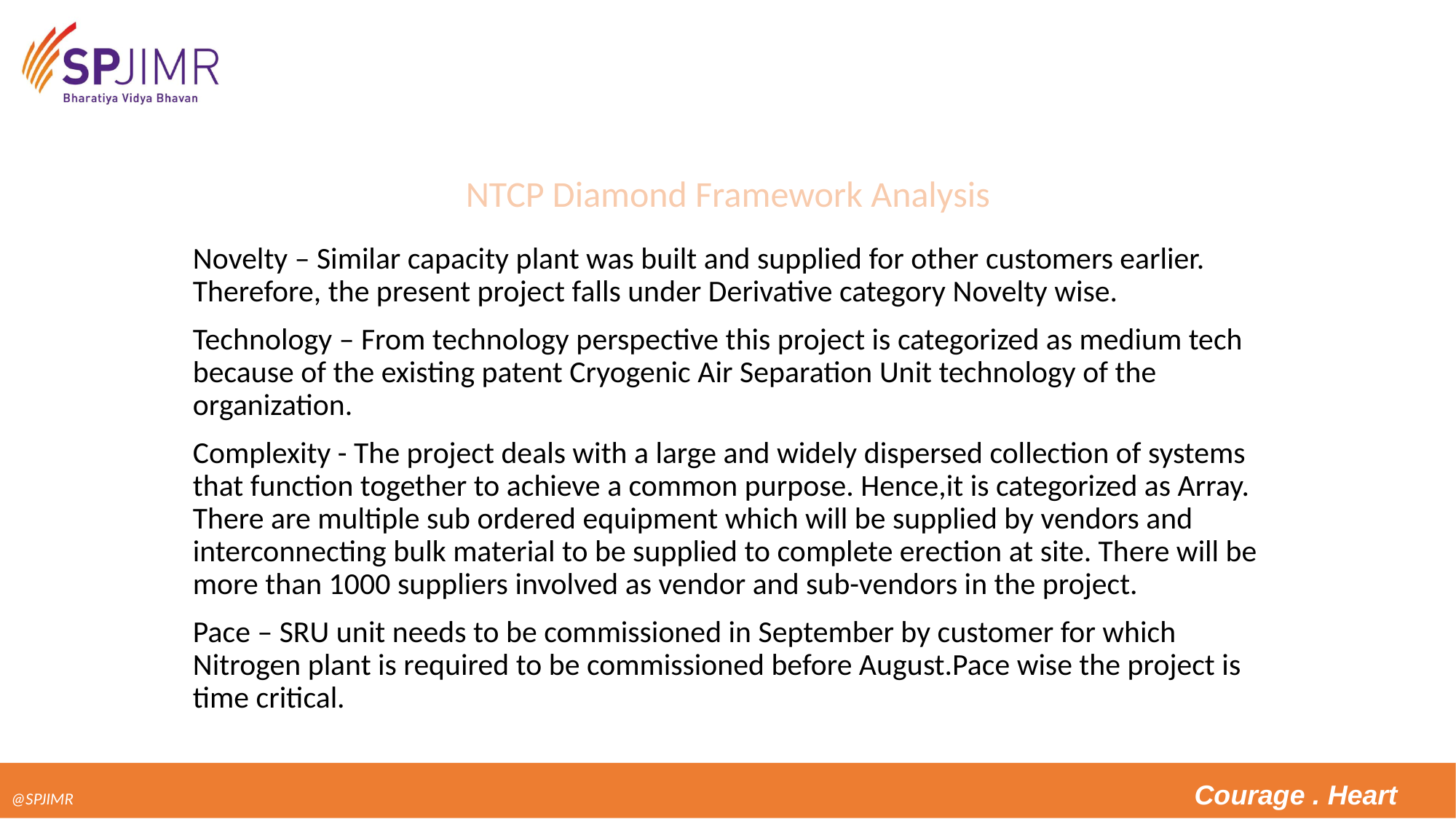

# NTCP Diamond Framework Analysis
Novelty – Similar capacity plant was built and supplied for other customers earlier. Therefore, the present project falls under Derivative category Novelty wise.
Technology – From technology perspective this project is categorized as medium tech because of the existing patent Cryogenic Air Separation Unit technology of the organization.
Complexity - The project deals with a large and widely dispersed collection of systems that function together to achieve a common purpose. Hence,it is categorized as Array. There are multiple sub ordered equipment which will be supplied by vendors and interconnecting bulk material to be supplied to complete erection at site. There will be more than 1000 suppliers involved as vendor and sub-vendors in the project.
Pace – SRU unit needs to be commissioned in September by customer for which Nitrogen plant is required to be commissioned before August.Pace wise the project is time critical.